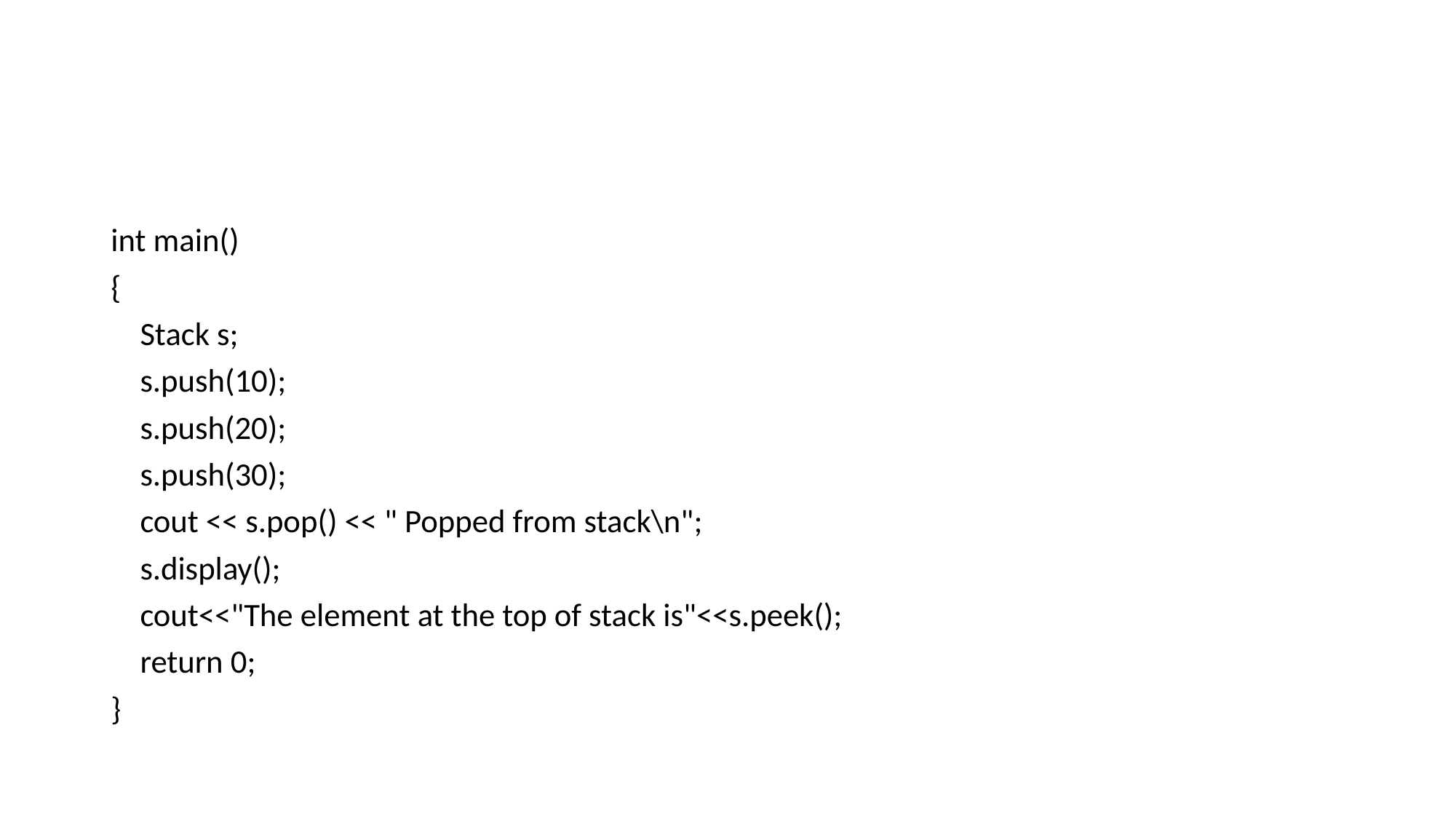

#
int main()
{
    Stack s;
    s.push(10);
    s.push(20);
    s.push(30);
    cout << s.pop() << " Popped from stack\n";
    s.display();
    cout<<"The element at the top of stack is"<<s.peek();
    return 0;
}